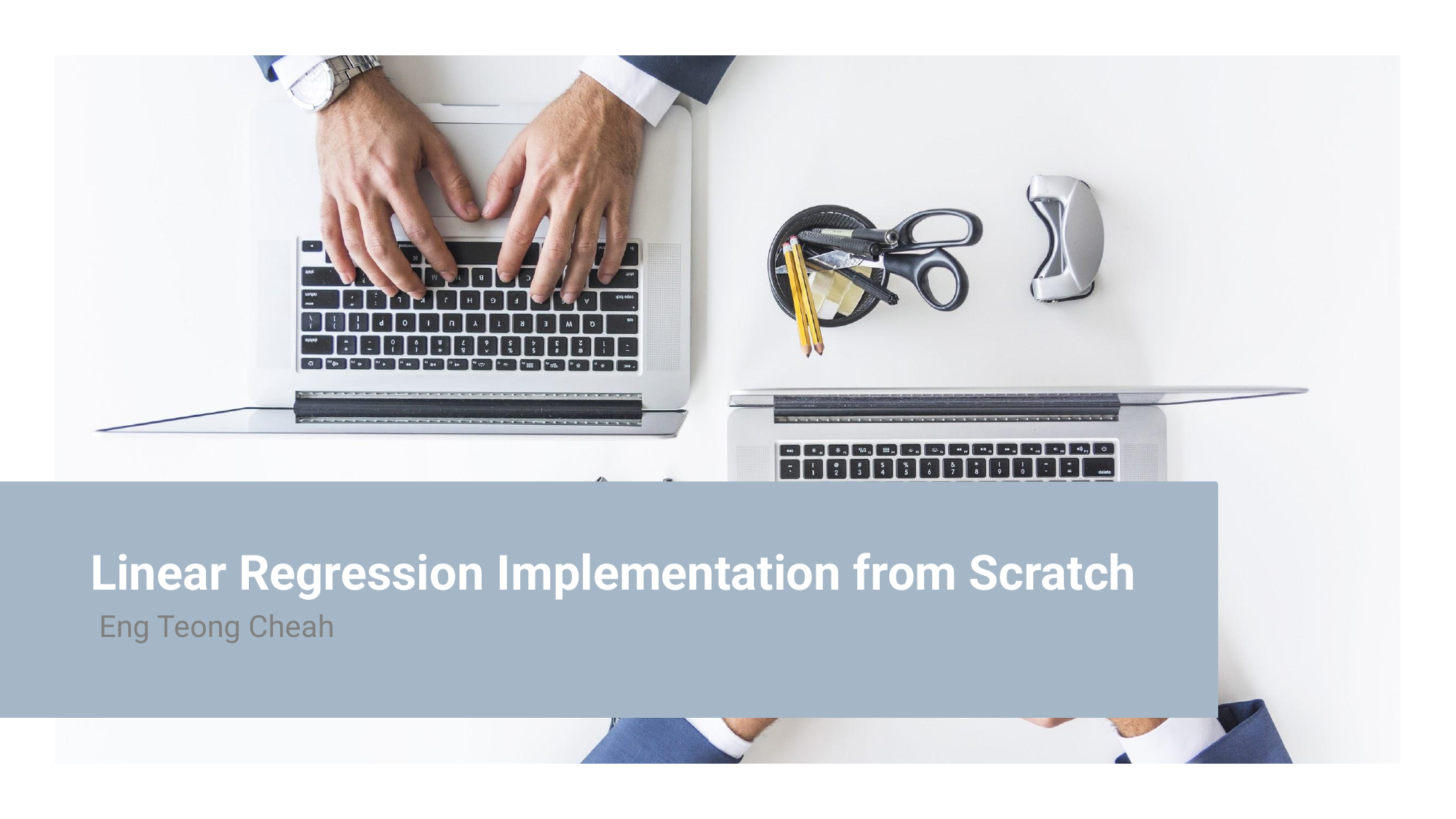

# Linear Regression Implementation from Scratch

Eng Teong Cheah